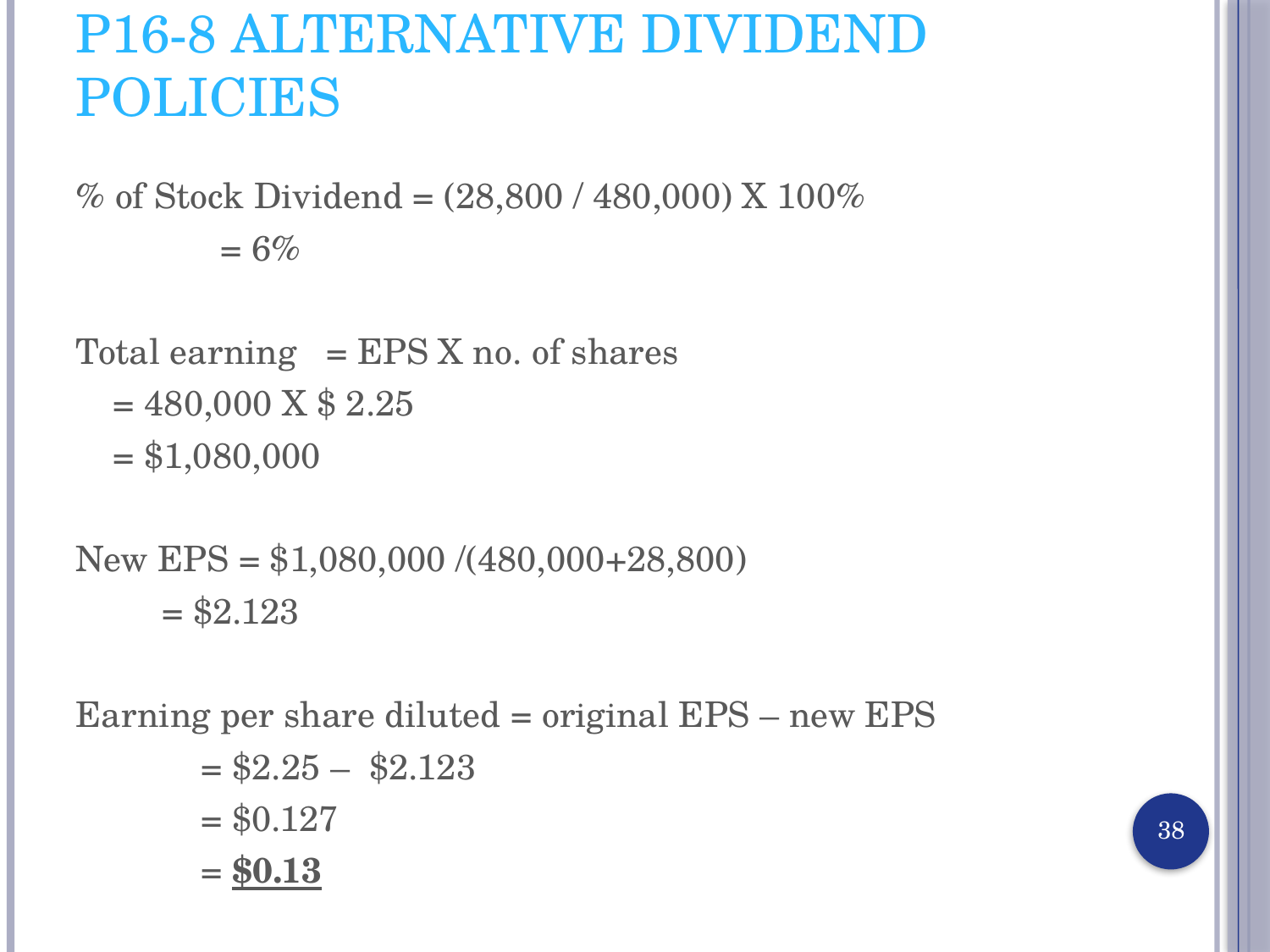

% of Stock Dividend = (28,800 / 480,000) X 100%
			           = 6%

Total earning   = EPS X no. of shares
			= 480,000 X $ 2.25
			= $1,080,000

New EPS = $1,080,000 /(480,000+28,800)
		     = $2.123

Earning per share diluted = original EPS – new EPS
				         = $2.25 –  $2.123
				         = $0.127
				         = $0.13

# P16-8 Alternative dividend policies
38